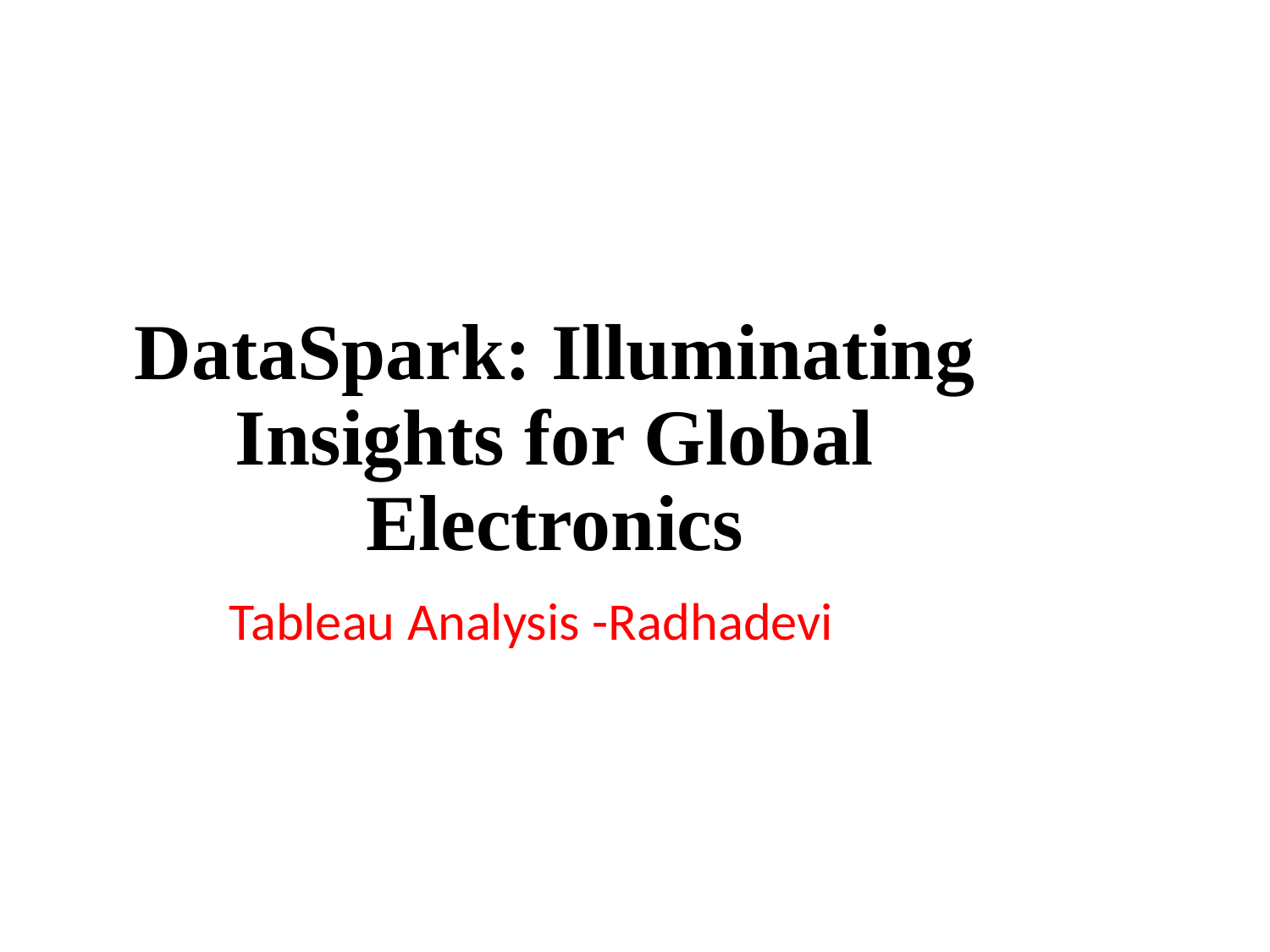

# DataSpark: Illuminating Insights for Global Electronics
Tableau Analysis -Radhadevi